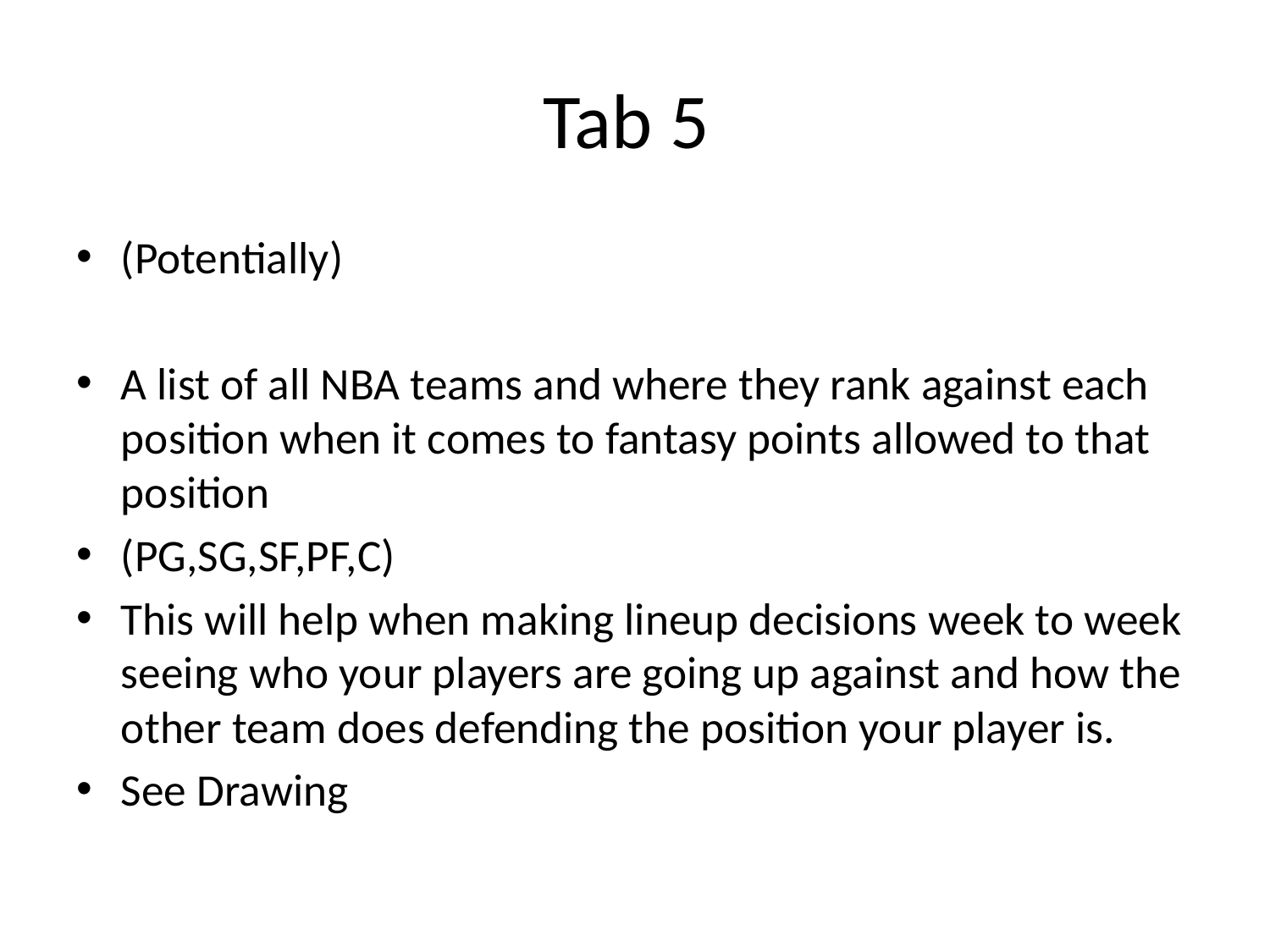

# Tab 5
(Potentially)

A list of all NBA teams and where they rank against each position when it comes to fantasy points allowed to that position
(PG,SG,SF,PF,C)
This will help when making lineup decisions week to week seeing who your players are going up against and how the other team does defending the position your player is.
See Drawing